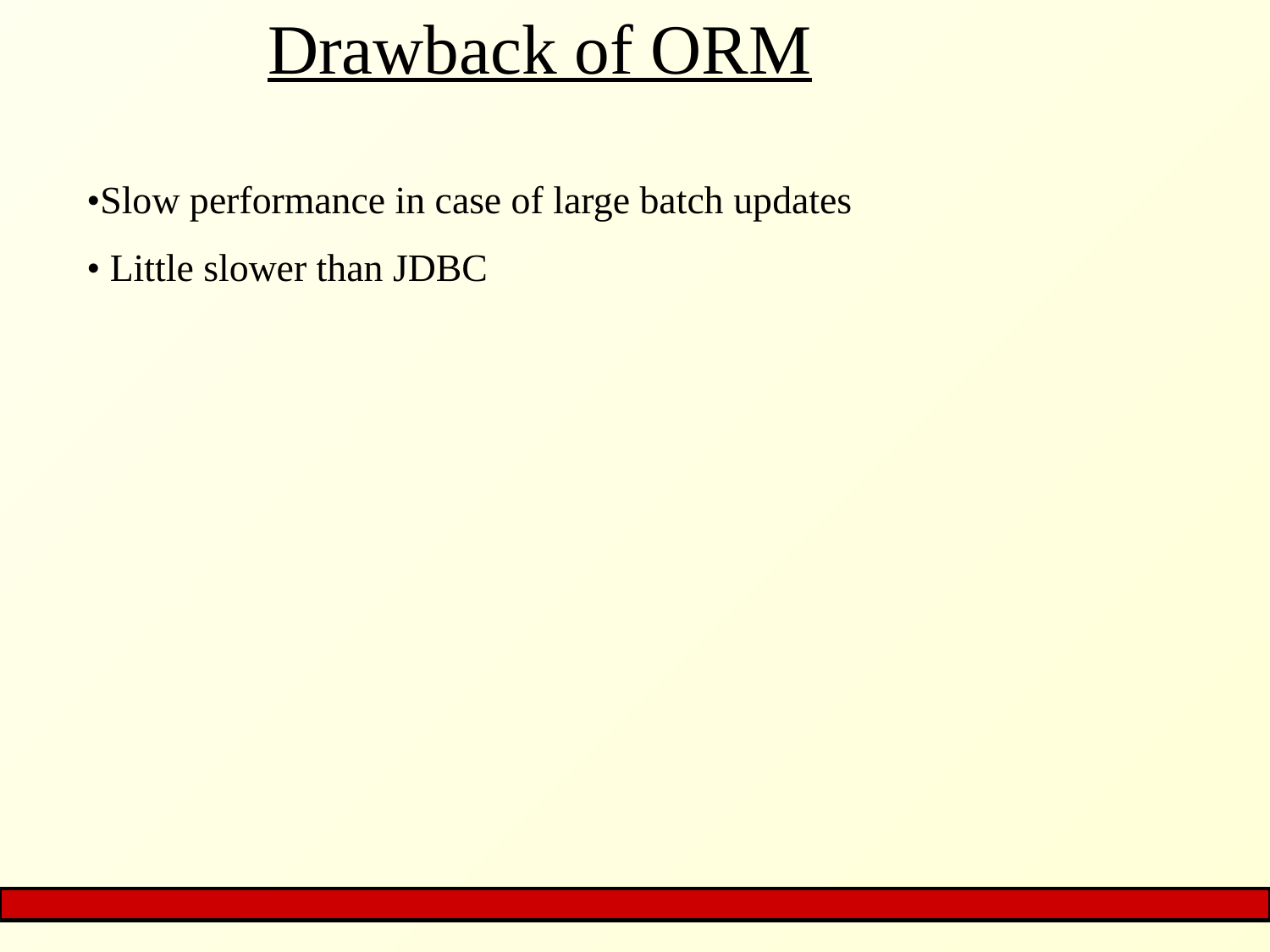

# Drawback of ORM
•Slow performance in case of large batch updates
• Little slower than JDBC